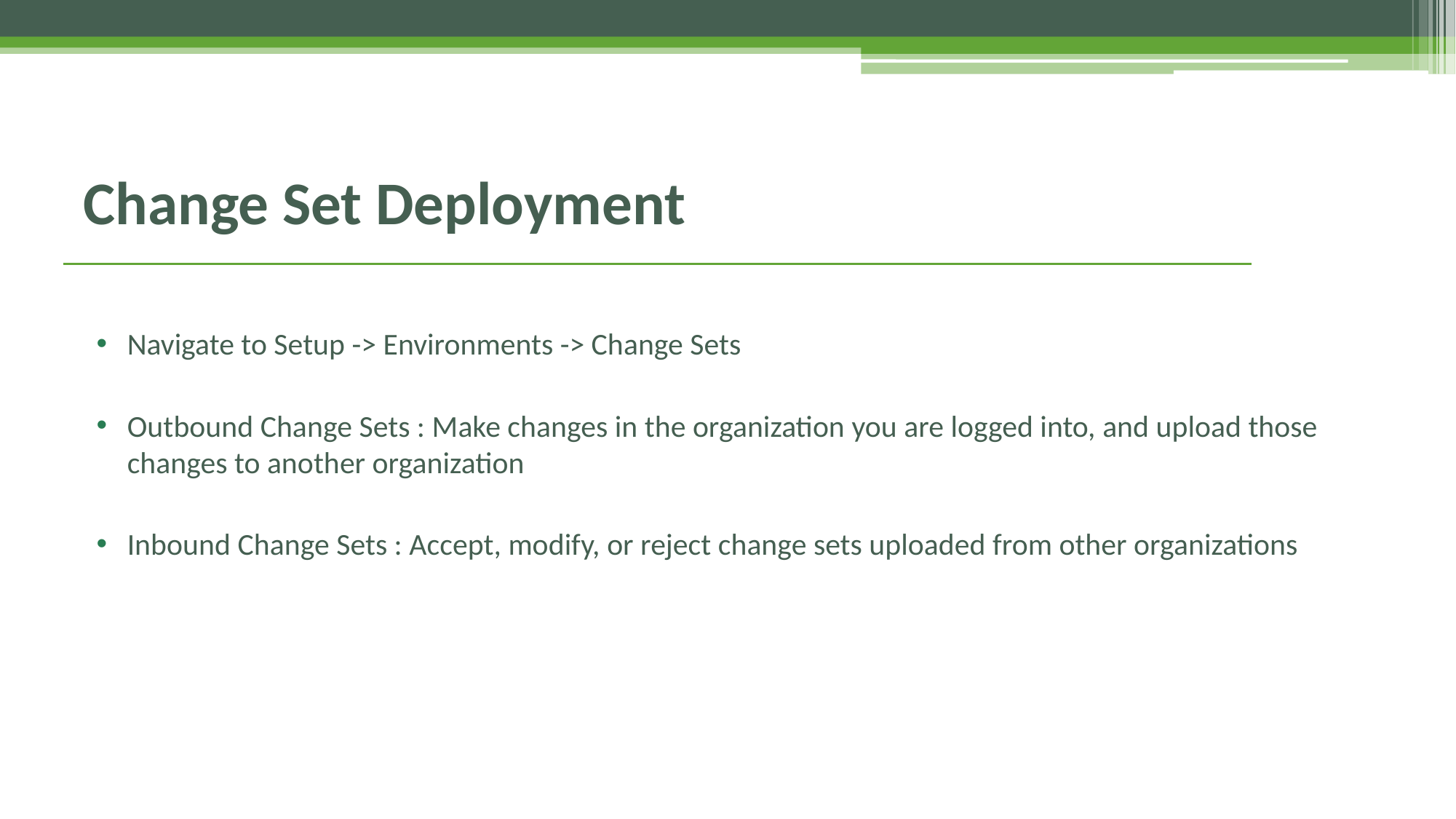

# Change Set Deployment
Navigate to Setup -> Environments -> Change Sets

Outbound Change Sets : Make changes in the organization you are logged into, and upload those changes to another organization

Inbound Change Sets : Accept, modify, or reject change sets uploaded from other organizations